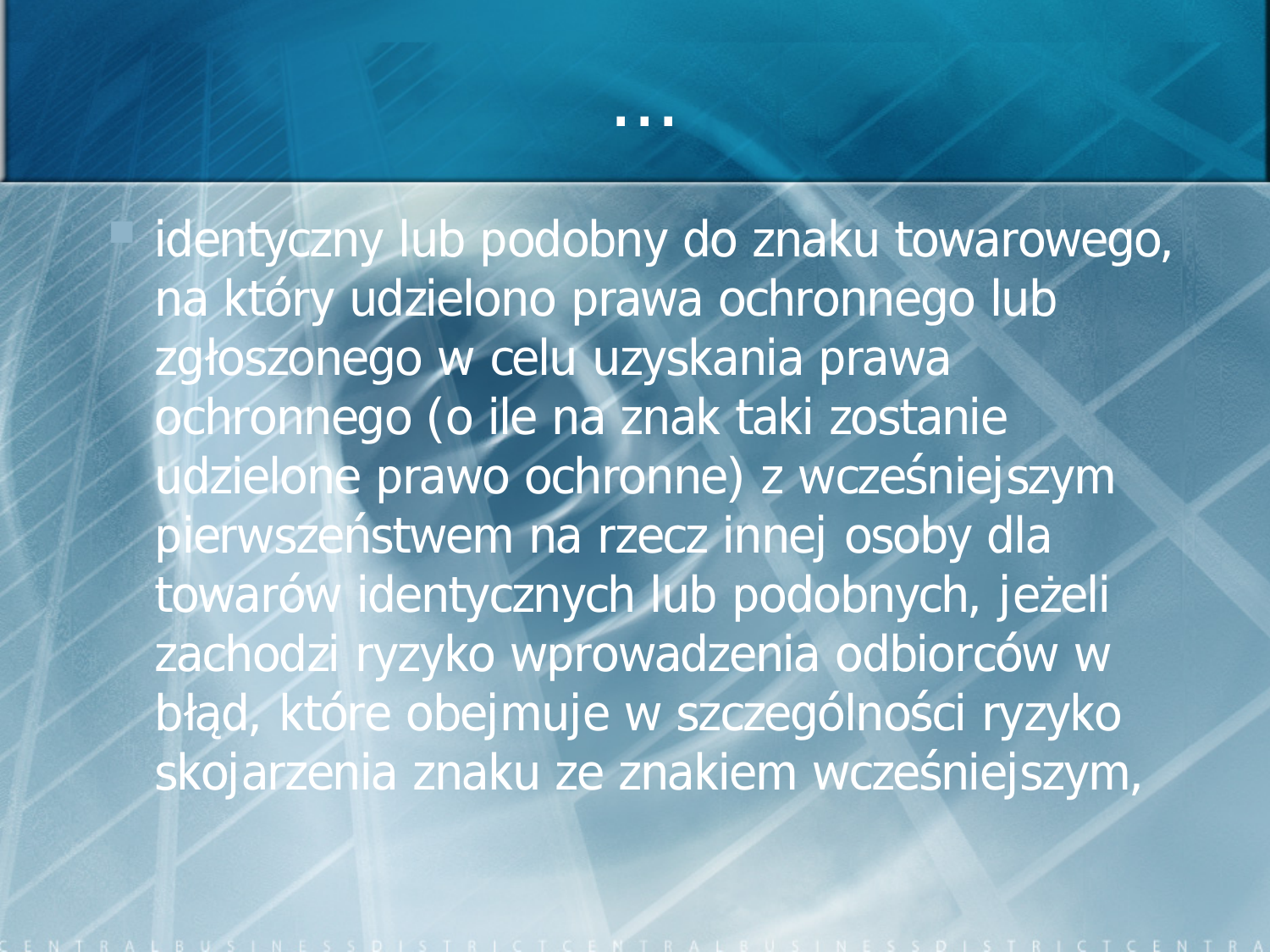

# ...
identyczny lub podobny do znaku towarowego, na który udzielono prawa ochronnego lub zgłoszonego w celu uzyskania prawa ochronnego (o ile na znak taki zostanie udzielone prawo ochronne) z wcześniejszym pierwszeństwem na rzecz innej osoby dla towarów identycznych lub podobnych, jeżeli zachodzi ryzyko wprowadzenia odbiorców w błąd, które obejmuje w szczególności ryzyko skojarzenia znaku ze znakiem wcześniejszym,